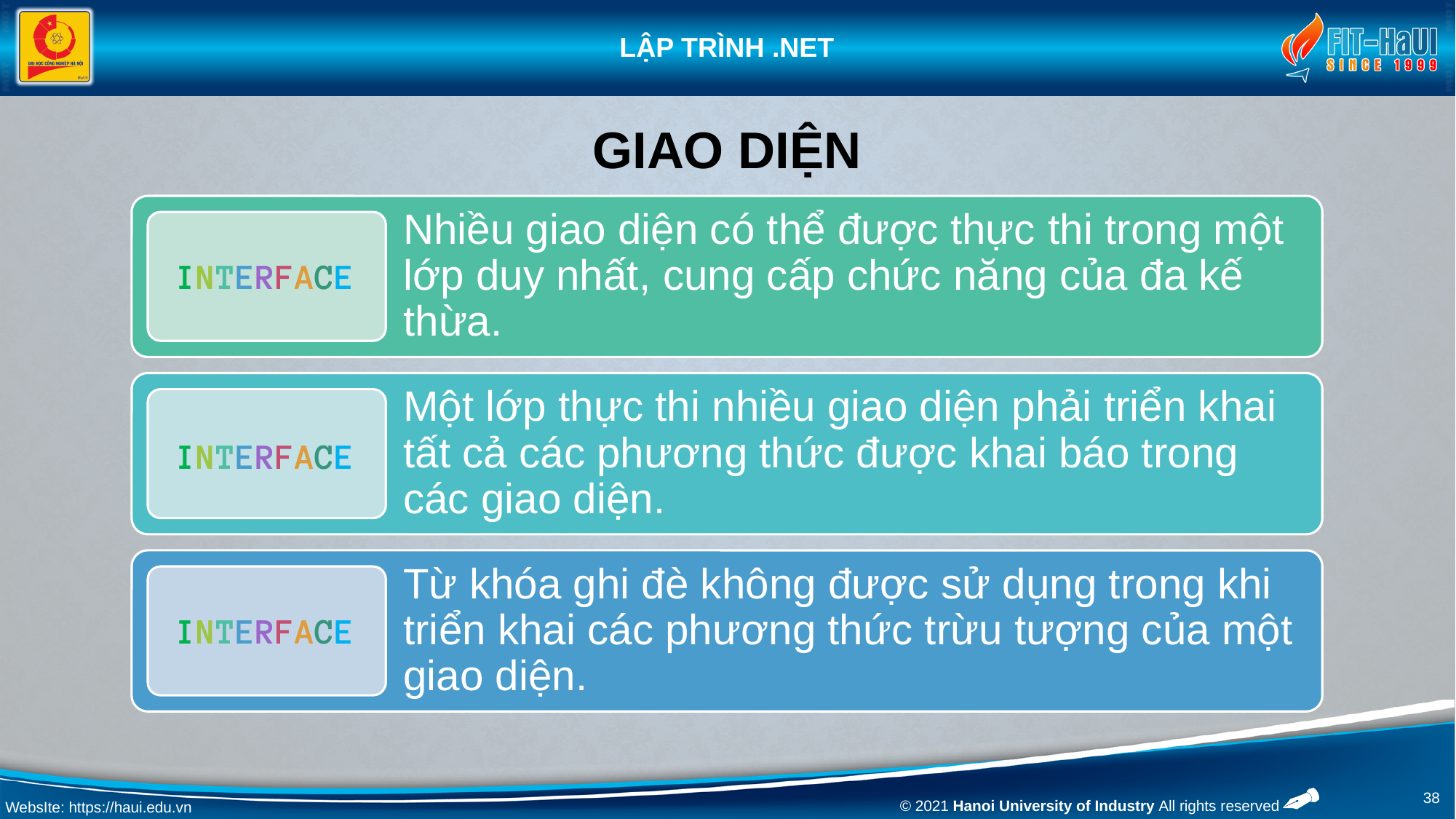

# GIAO DIỆN
Nhiều giao diện có thể được thực thi trong một lớp duy nhất, cung cấp chức năng của đa kế thừa.
Một lớp thực thi nhiều giao diện phải triển khai tất cả các phương thức được khai báo trong các giao diện.
Từ khóa ghi đè không được sử dụng trong khi triển khai các phương thức trừu tượng của một giao diện.
INTERFACE
INTERFACE
INTERFACE